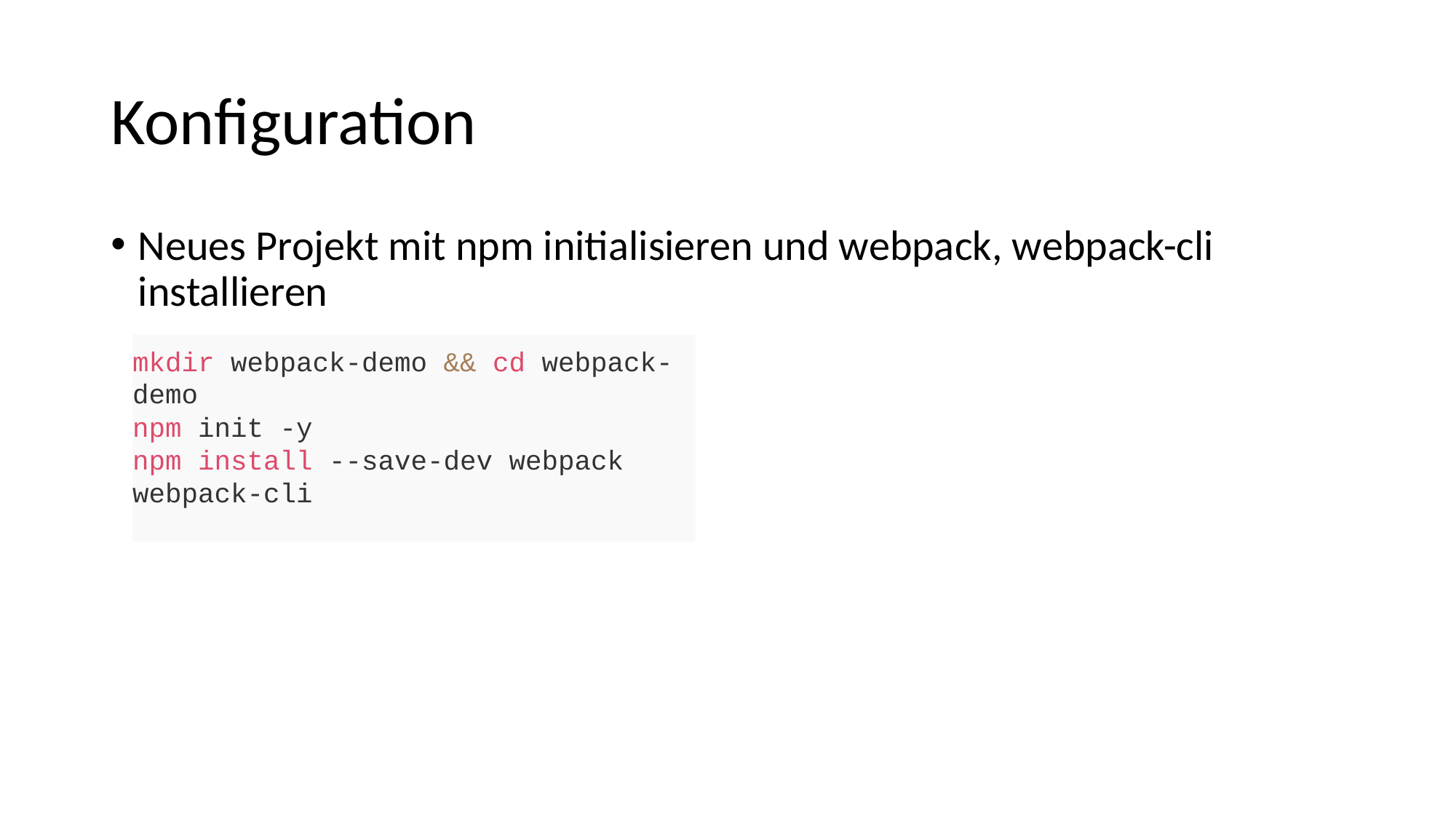

# Konfiguration
Neues Projekt mit npm initialisieren und webpack, webpack-cli installieren

mkdir webpack-demo && cd webpack-demo
npm init -y
npm install --save-dev webpack webpack-cli